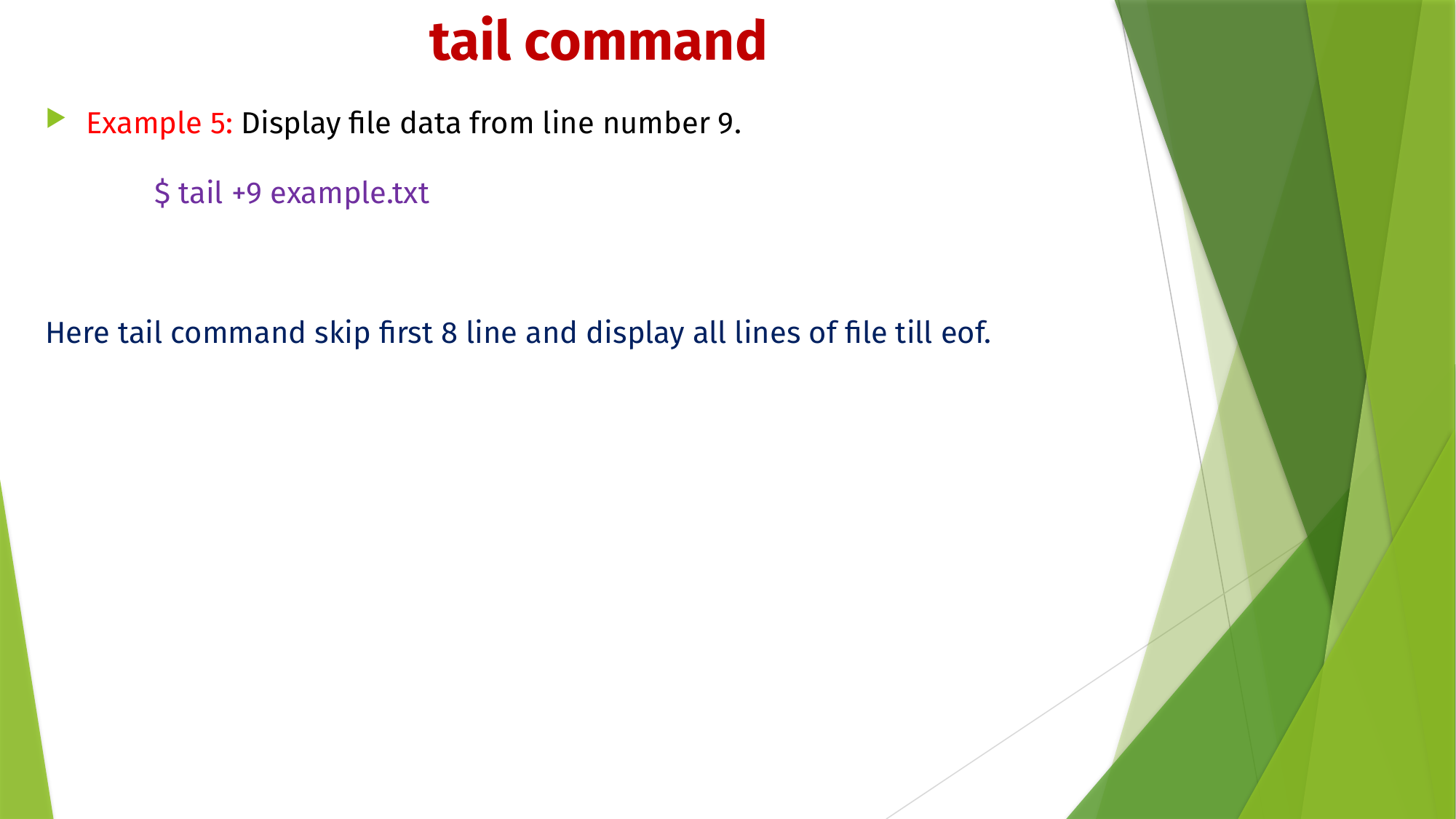

# tail command
Example 5: Display file data from line number 9.
	$ tail +9 example.txt

Here tail command skip first 8 line and display all lines of file till eof.